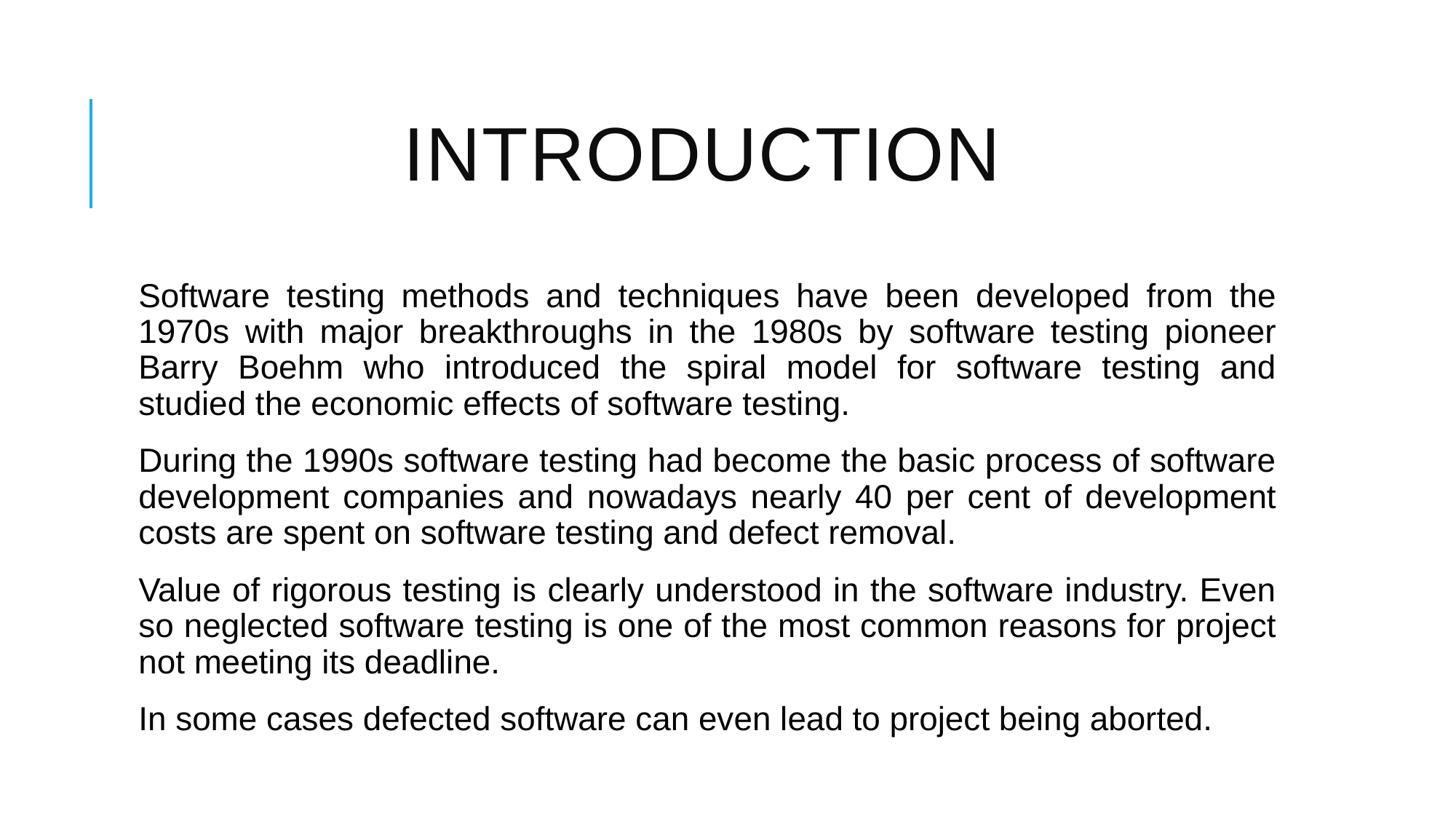

# Introduction
Software testing methods and techniques have been developed from the 1970s with major breakthroughs in the 1980s by software testing pioneer Barry Boehm who introduced the spiral model for software testing and studied the economic effects of software testing.
During the 1990s software testing had become the basic process of software development companies and nowadays nearly 40 per cent of development costs are spent on software testing and defect removal.
Value of rigorous testing is clearly understood in the software industry. Even so neglected software testing is one of the most common reasons for project not meeting its deadline.
In some cases defected software can even lead to project being aborted.